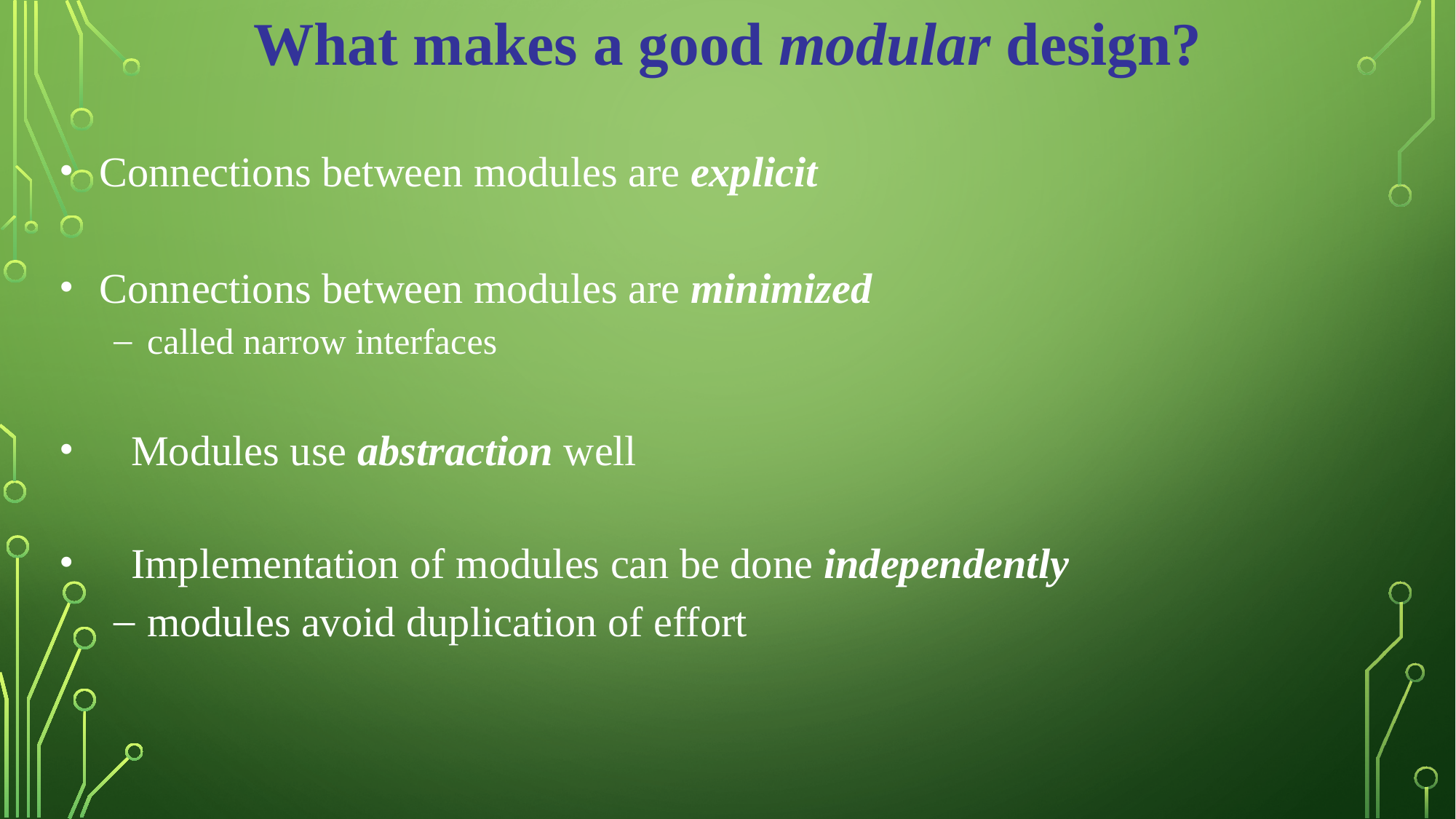

What makes a good modular design?

Connections between modules are explicit

Connections between modules are minimized
called narrow interfaces

   Modules use abstraction well

   Implementation of modules can be done independently
modules avoid duplication of effort